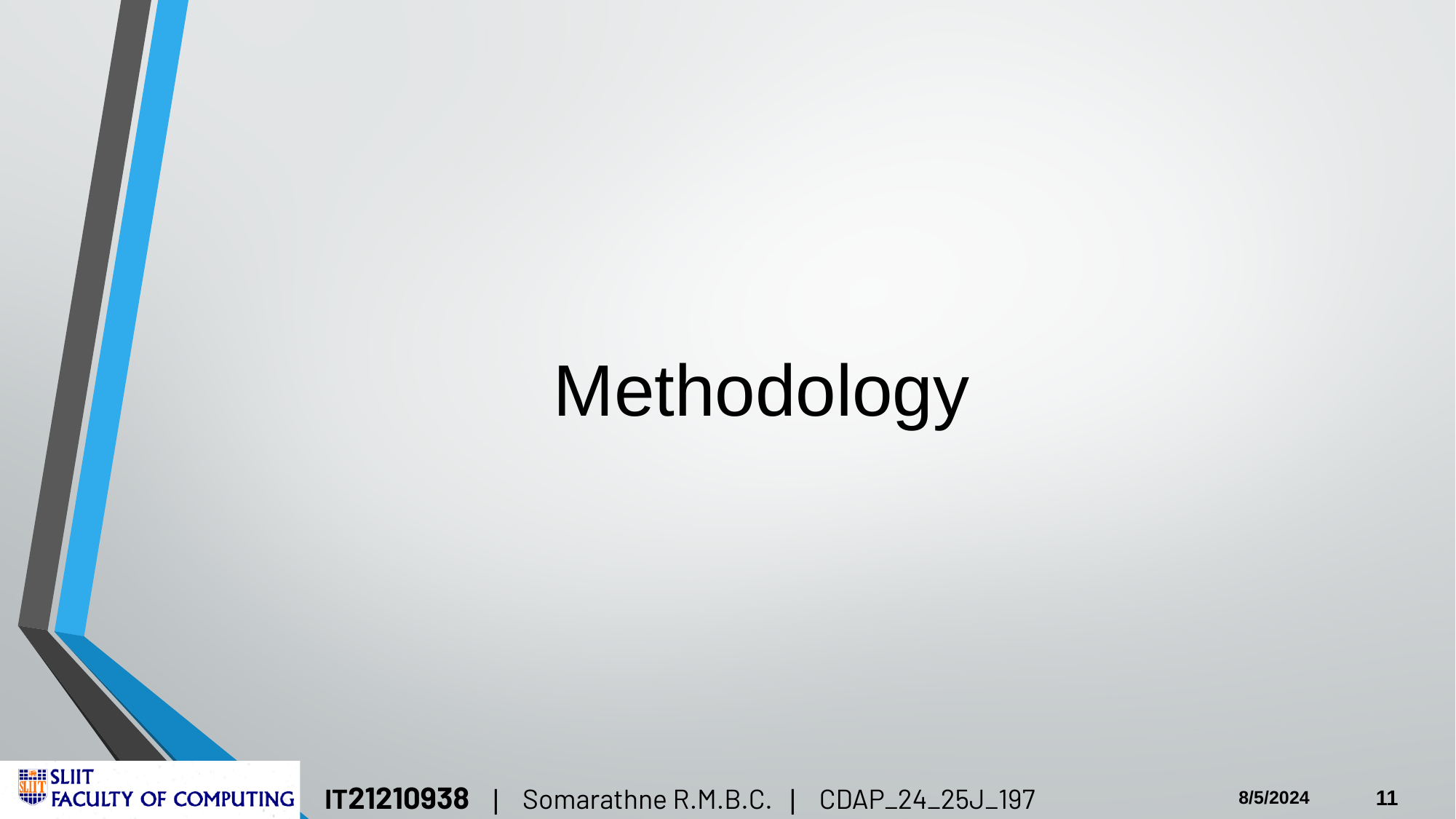

# Methodology
IT21210938   |   Somarathne R.M.B.C.   |   CDAP_24_25J_197